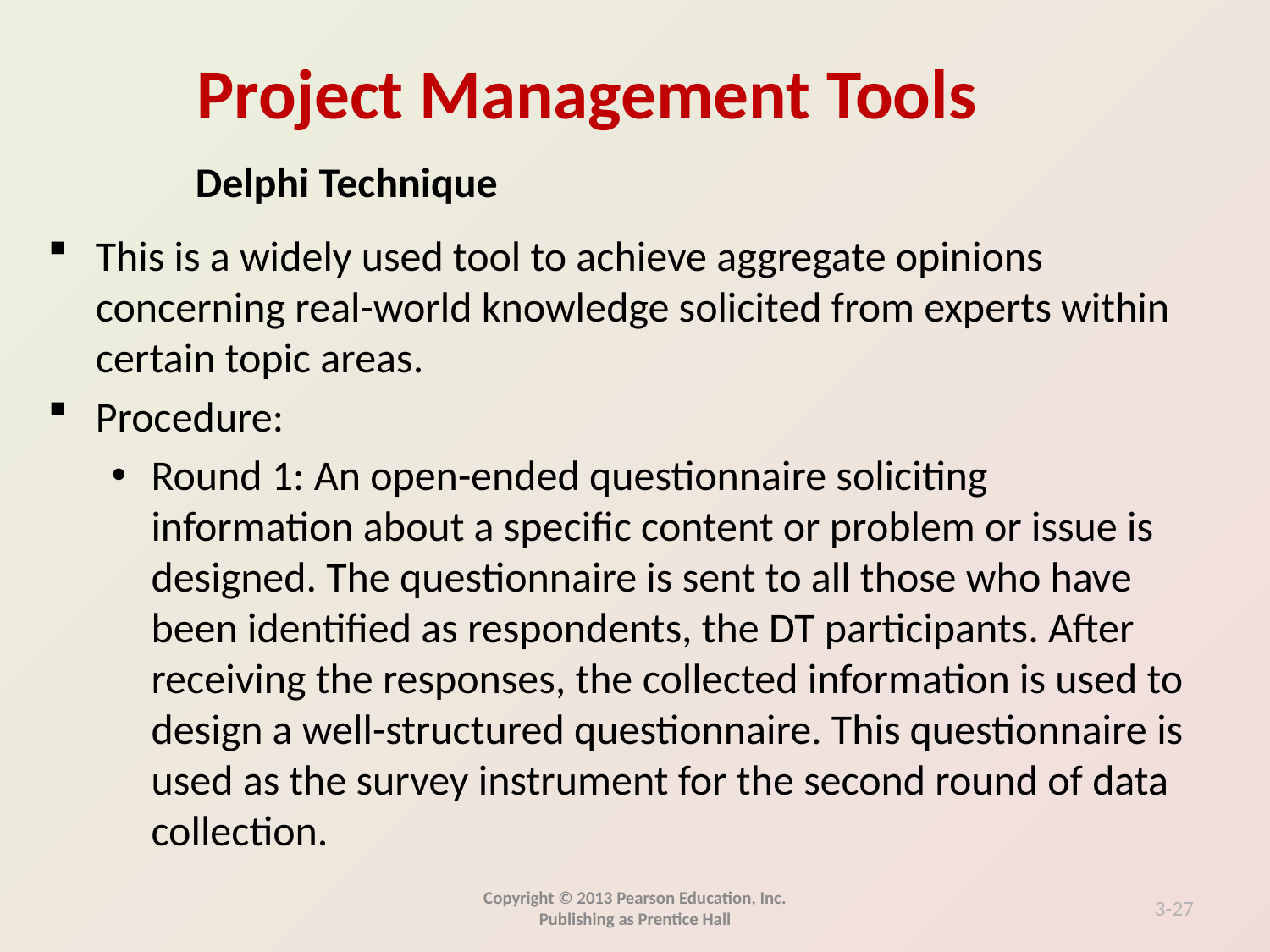

Delphi Technique
This is a widely used tool to achieve aggregate opinions concerning real-world knowledge solicited from experts within certain topic areas.
Procedure:
Round 1: An open-ended questionnaire soliciting information about a specific content or problem or issue is designed. The questionnaire is sent to all those who have been identified as respondents, the DT participants. After receiving the responses, the collected information is used to design a well-structured questionnaire. This questionnaire is used as the survey instrument for the second round of data collection.
Copyright © 2013 Pearson Education, Inc. Publishing as Prentice Hall
3-27